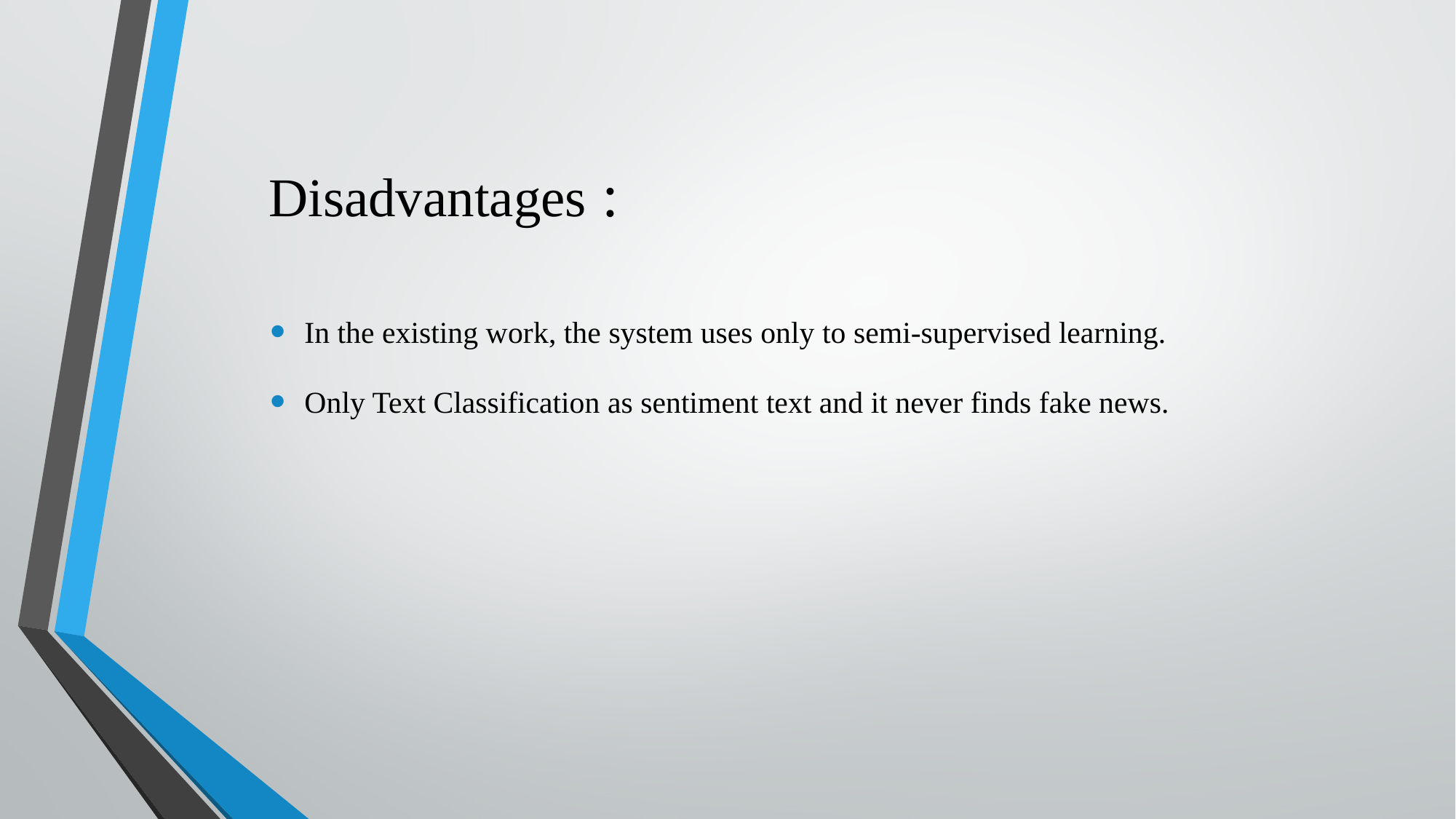

# Disadvantages :
In the existing work, the system uses only to semi-supervised learning.
Only Text Classification as sentiment text and it never finds fake news.